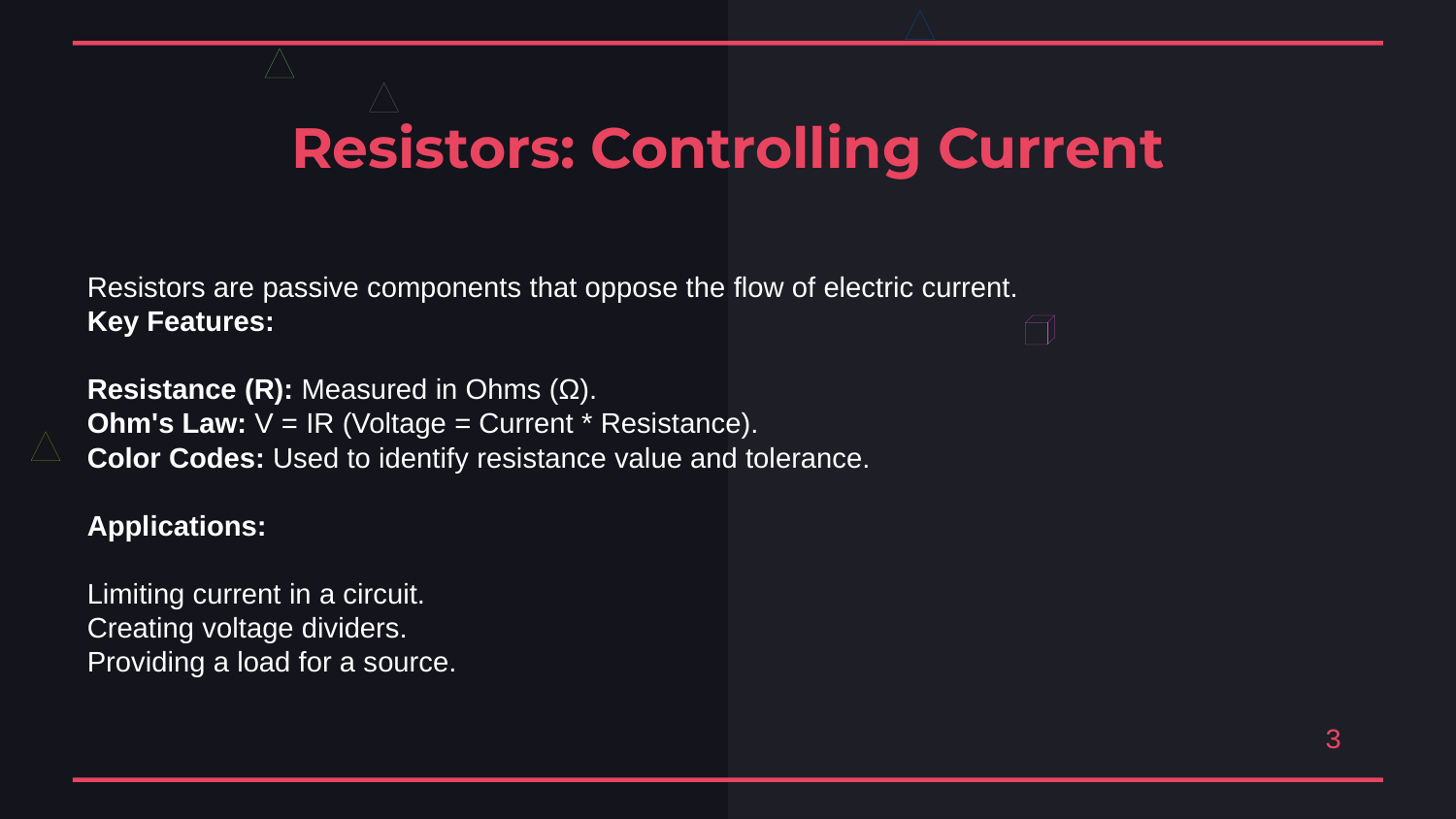

Resistors: Controlling Current

Resistors are passive components that oppose the flow of electric current.
Key Features:

Resistance (R): Measured in Ohms (Ω).
Ohm's Law: V = IR (Voltage = Current * Resistance).
Color Codes: Used to identify resistance value and tolerance.

Applications:

Limiting current in a circuit.
Creating voltage dividers.
Providing a load for a source.

3